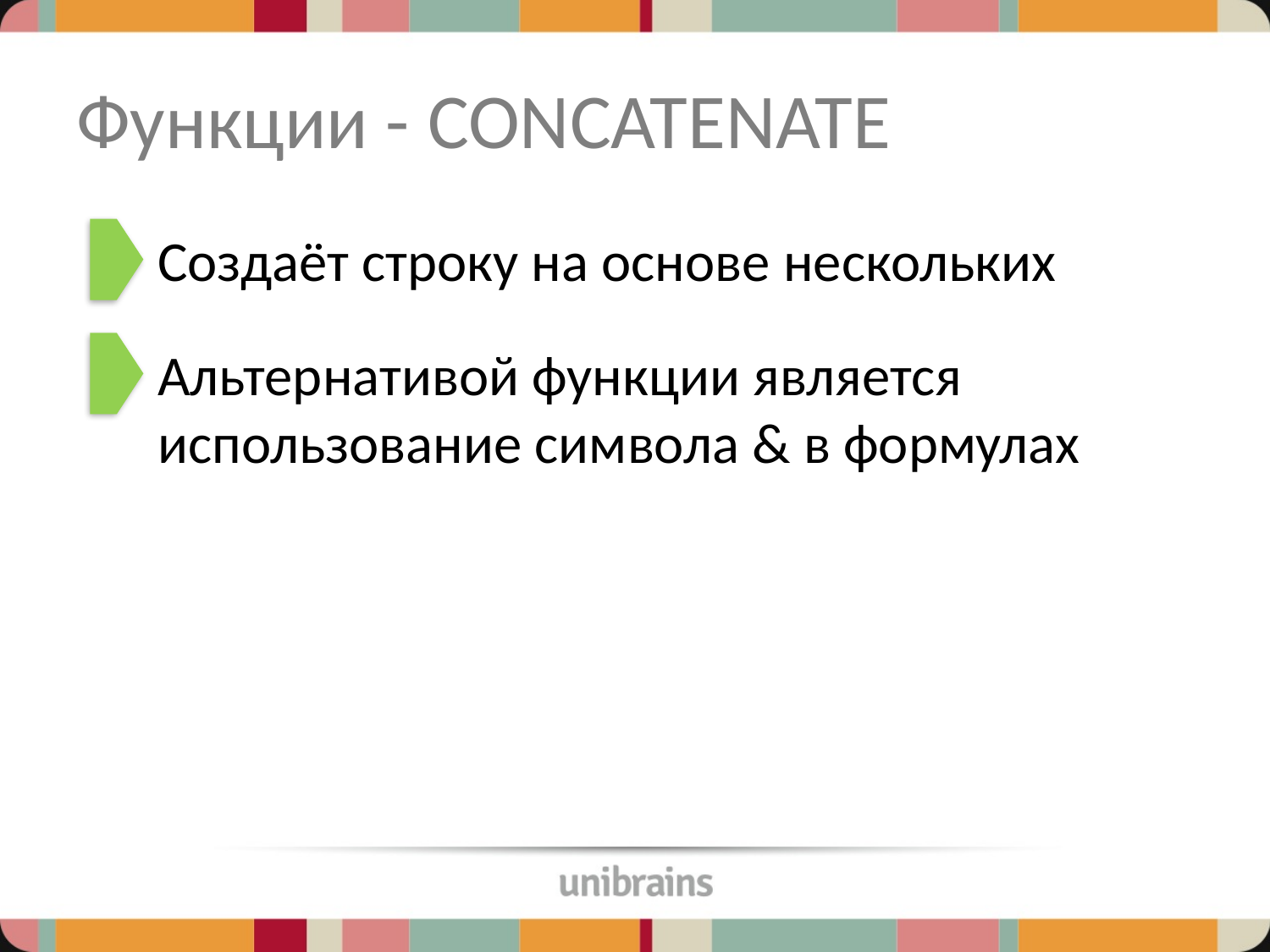

# Функции - CONCATENATE

Создаёт строку на основе нескольких

Альтернативой функции является использование символа & в формулах